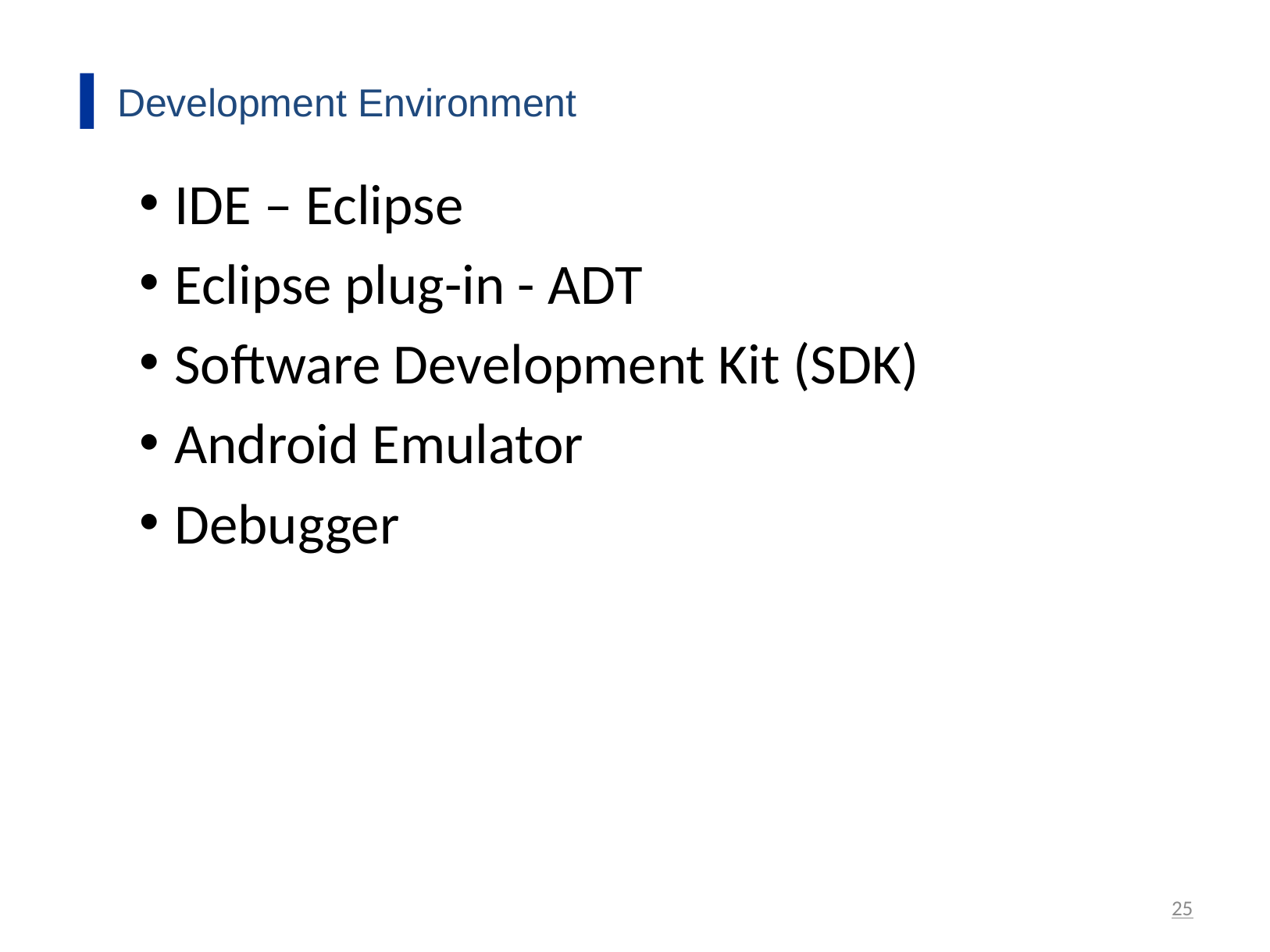

Development Environment
IDE – Eclipse
Eclipse plug-in - ADT
Software Development Kit (SDK)
Android Emulator
Debugger
25